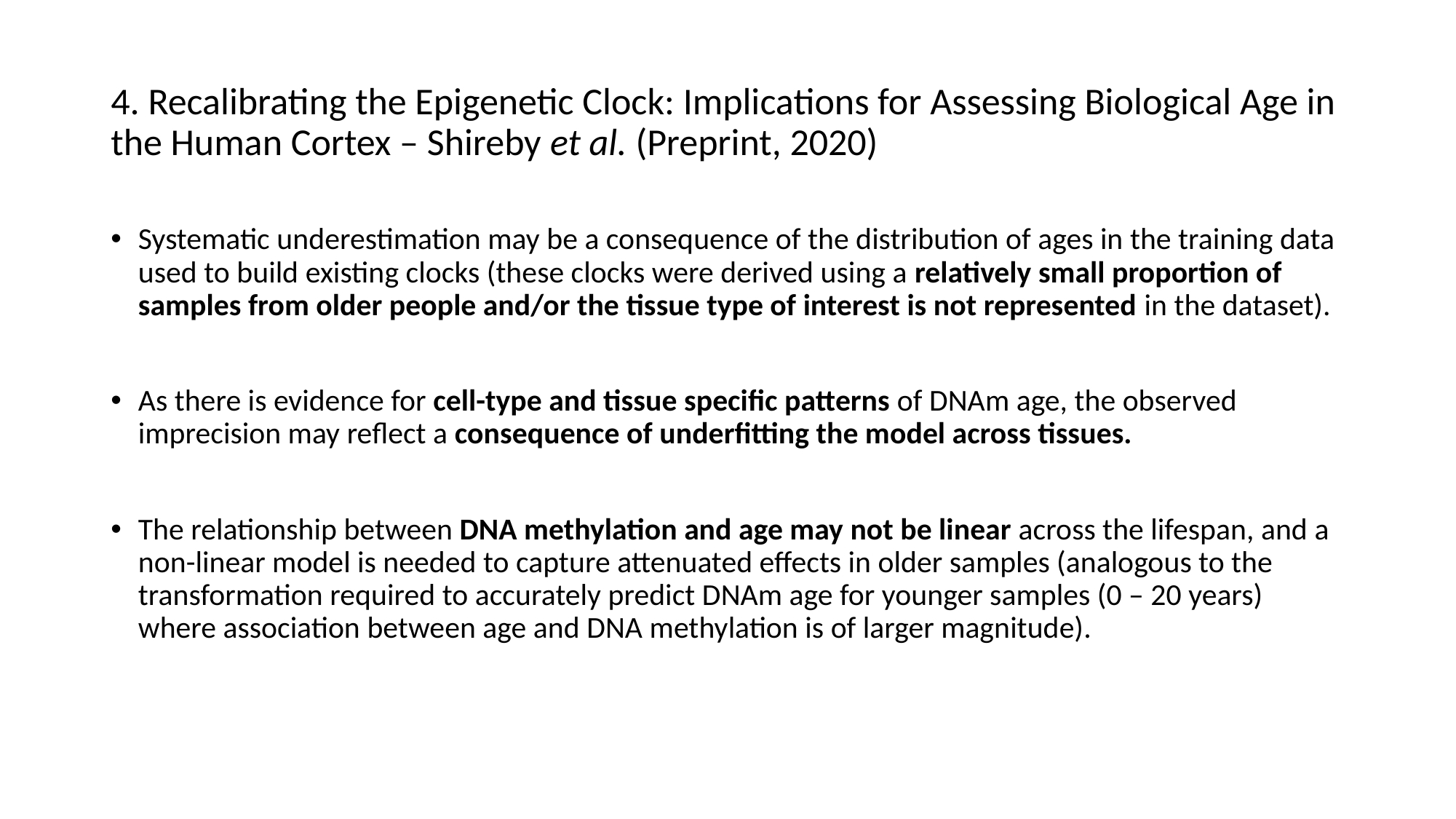

# 4. Recalibrating the Epigenetic Clock: Implications for Assessing Biological Age in the Human Cortex – Shireby et al. (Preprint, 2020)
Systematic underestimation may be a consequence of the distribution of ages in the training data used to build existing clocks (these clocks were derived using a relatively small proportion of samples from older people and/or the tissue type of interest is not represented in the dataset).

As there is evidence for cell-type and tissue specific patterns of DNAm age, the observed imprecision may reflect a consequence of underfitting the model across tissues.

The relationship between DNA methylation and age may not be linear across the lifespan, and a non-linear model is needed to capture attenuated effects in older samples (analogous to the transformation required to accurately predict DNAm age for younger samples (0 – 20 years) where association between age and DNA methylation is of larger magnitude).